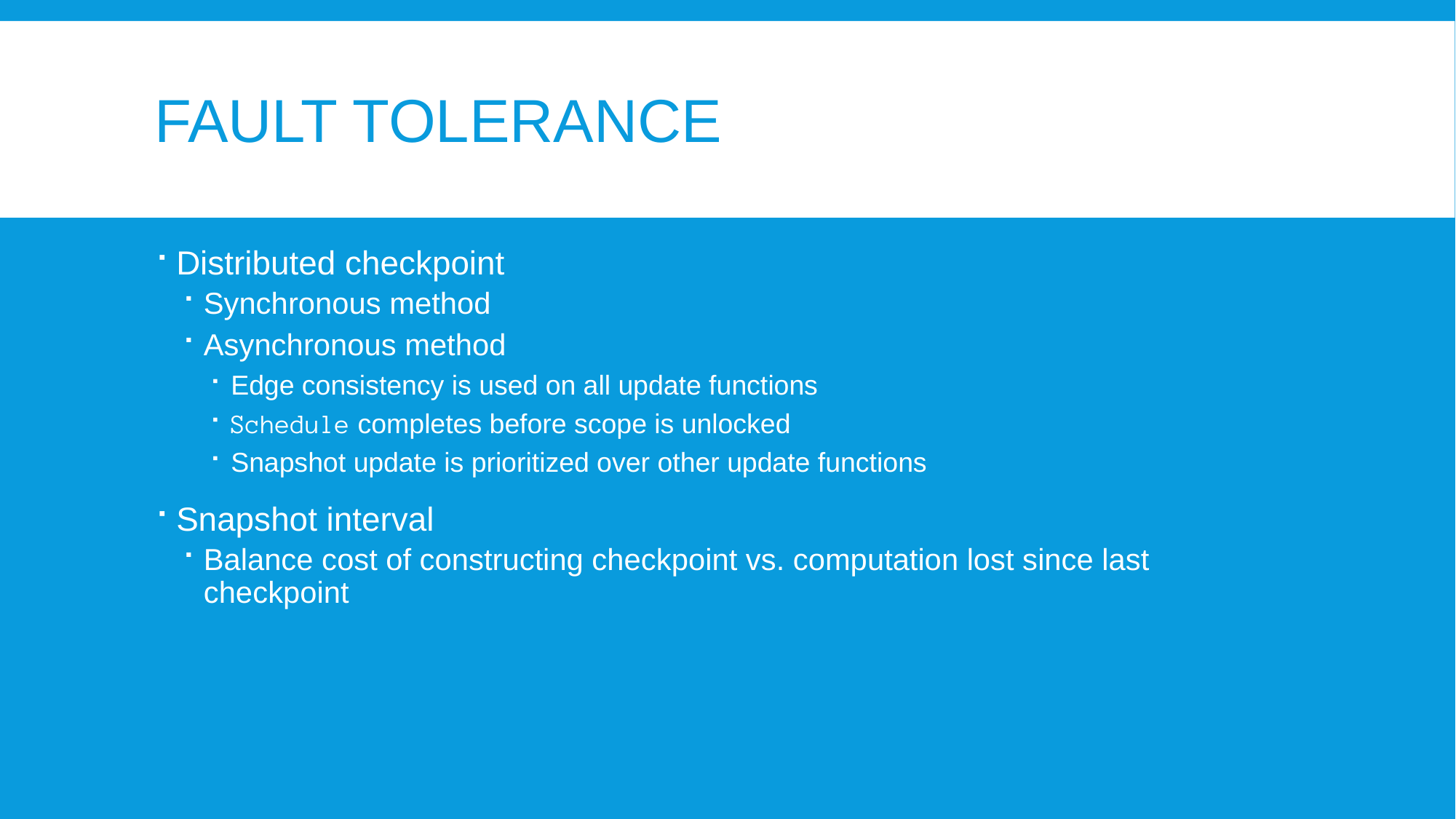

# Fault Tolerance
Distributed checkpoint
Synchronous method
Asynchronous method
Edge consistency is used on all update functions
Schedule completes before scope is unlocked
Snapshot update is prioritized over other update functions
Snapshot interval
Balance cost of constructing checkpoint vs. computation lost since last checkpoint